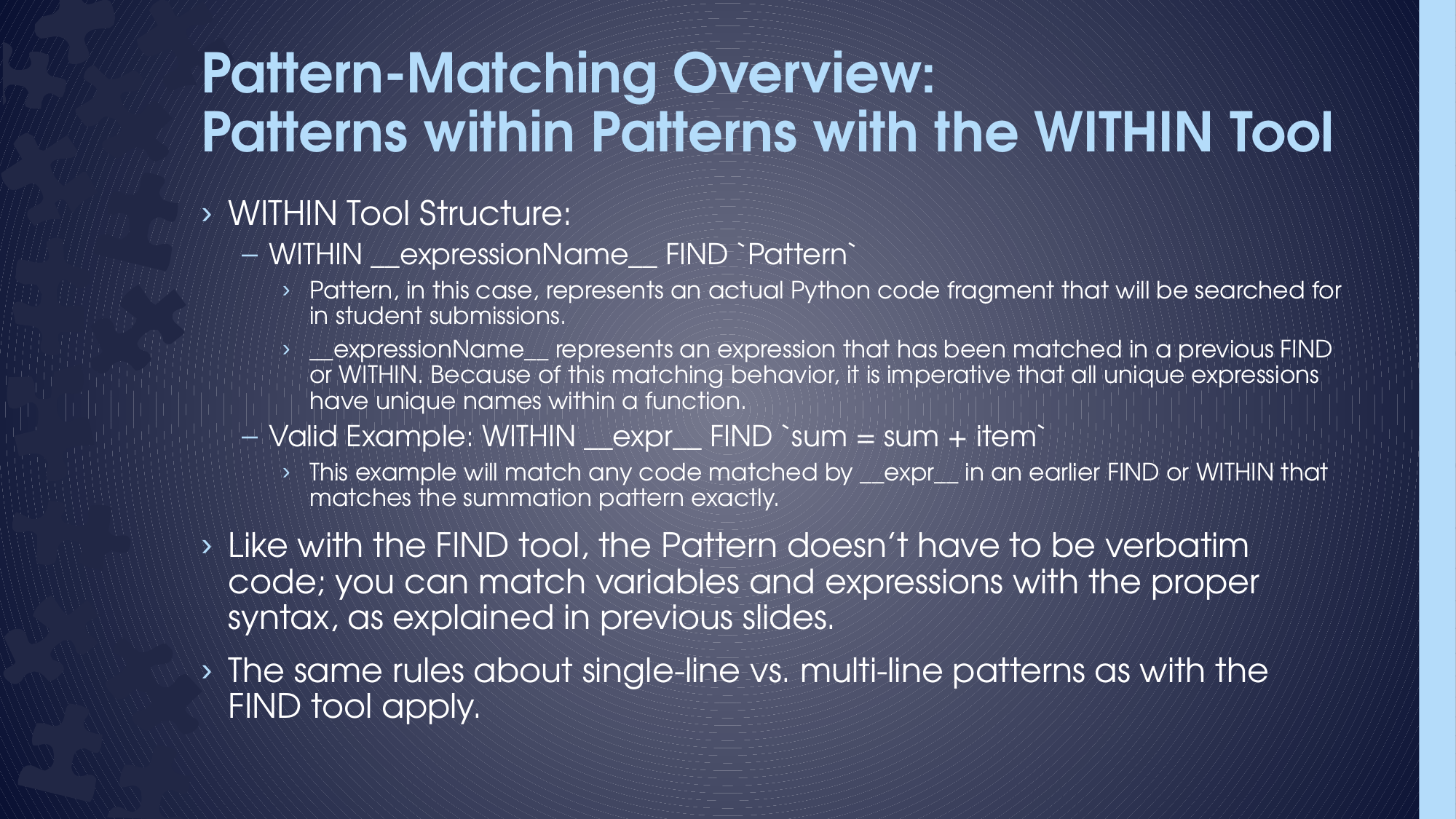

# Pattern-Matching Overview: Patterns within Patterns with the WITHIN Tool
WITHIN Tool Structure:
WITHIN __expressionName__ FIND `Pattern`
Pattern, in this case, represents an actual Python code fragment that will be searched for in student submissions.
__expressionName__ represents an expression that has been matched in a previous FIND or WITHIN. Because of this matching behavior, it is imperative that all unique expressions have unique names within a function.
Valid Example: WITHIN __expr__ FIND `sum = sum + item`
This example will match any code matched by __expr__ in an earlier FIND or WITHIN that matches the summation pattern exactly.
Like with the FIND tool, the Pattern doesn’t have to be verbatim code; you can match variables and expressions with the proper syntax, as explained in previous slides.
The same rules about single-line vs. multi-line patterns as with the FIND tool apply.